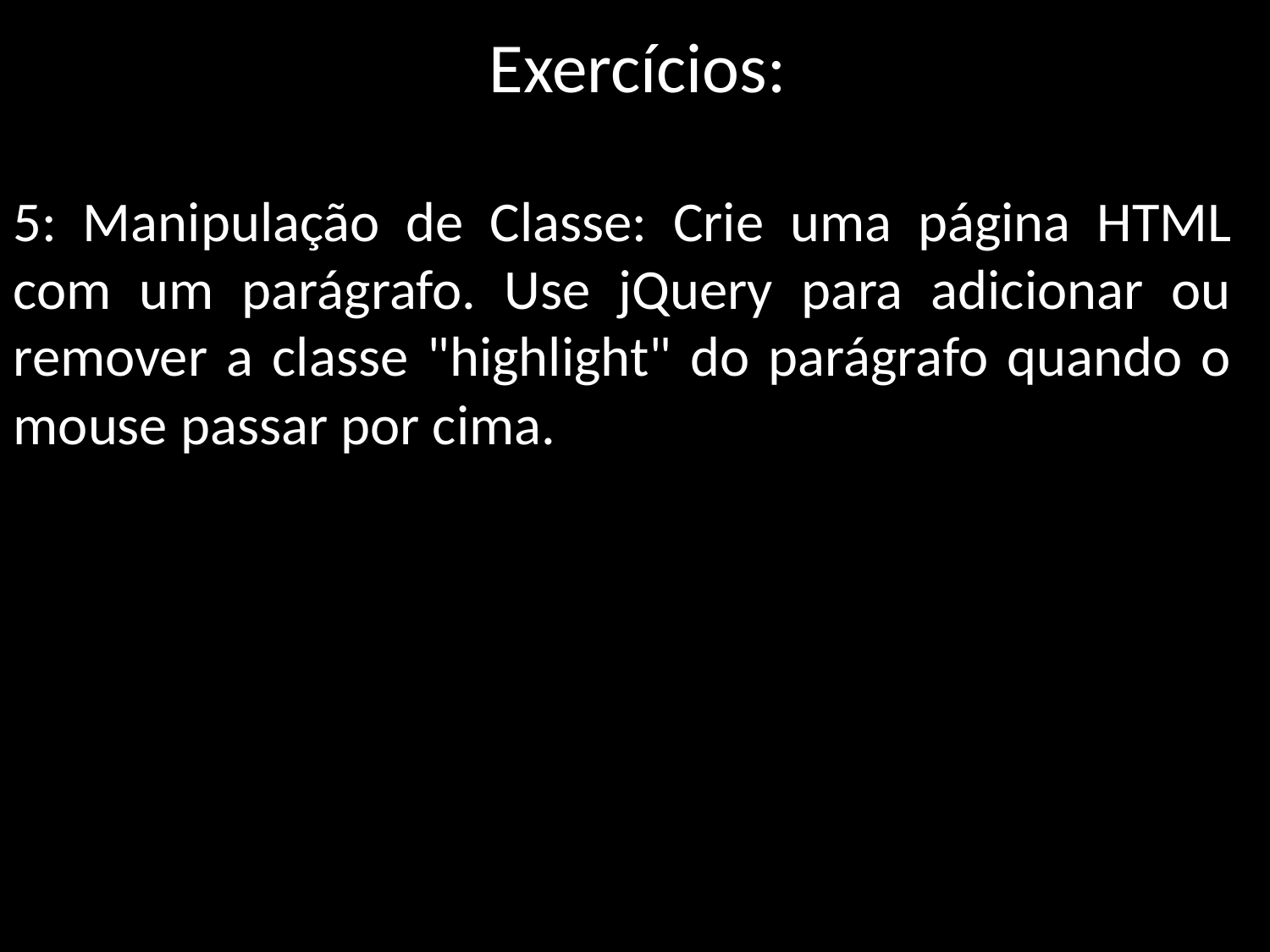

Exercícios:
5: Manipulação de Classe: Crie uma página HTML com um parágrafo. Use jQuery para adicionar ou remover a classe "highlight" do parágrafo quando o mouse passar por cima.